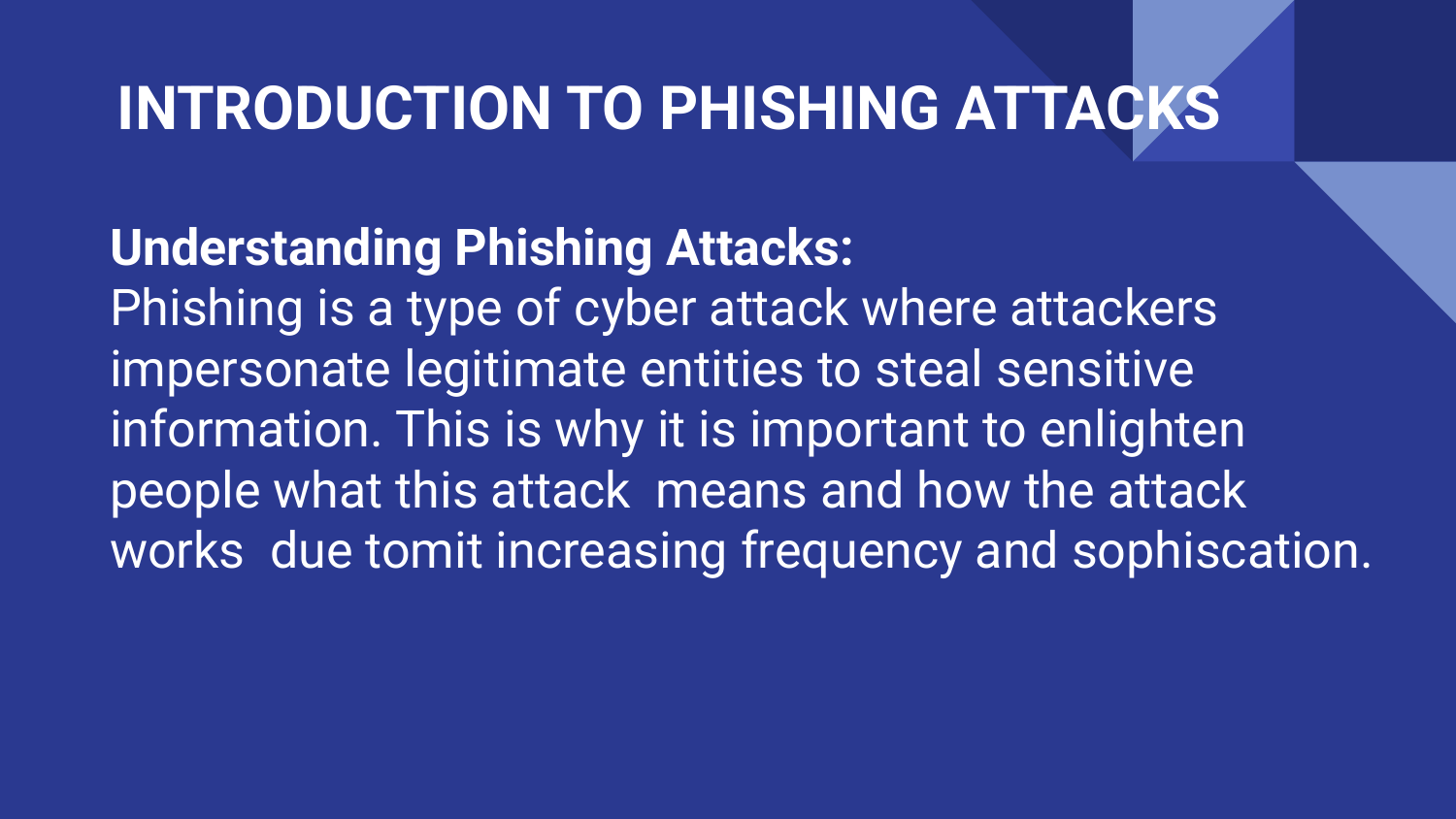

# INTRODUCTION TO PHISHING ATTACKS
Understanding Phishing Attacks:
Phishing is a type of cyber attack where attackers impersonate legitimate entities to steal sensitive information. This is why it is important to enlighten people what this attack  means and how the attack works  due tomit increasing frequency and sophiscation.